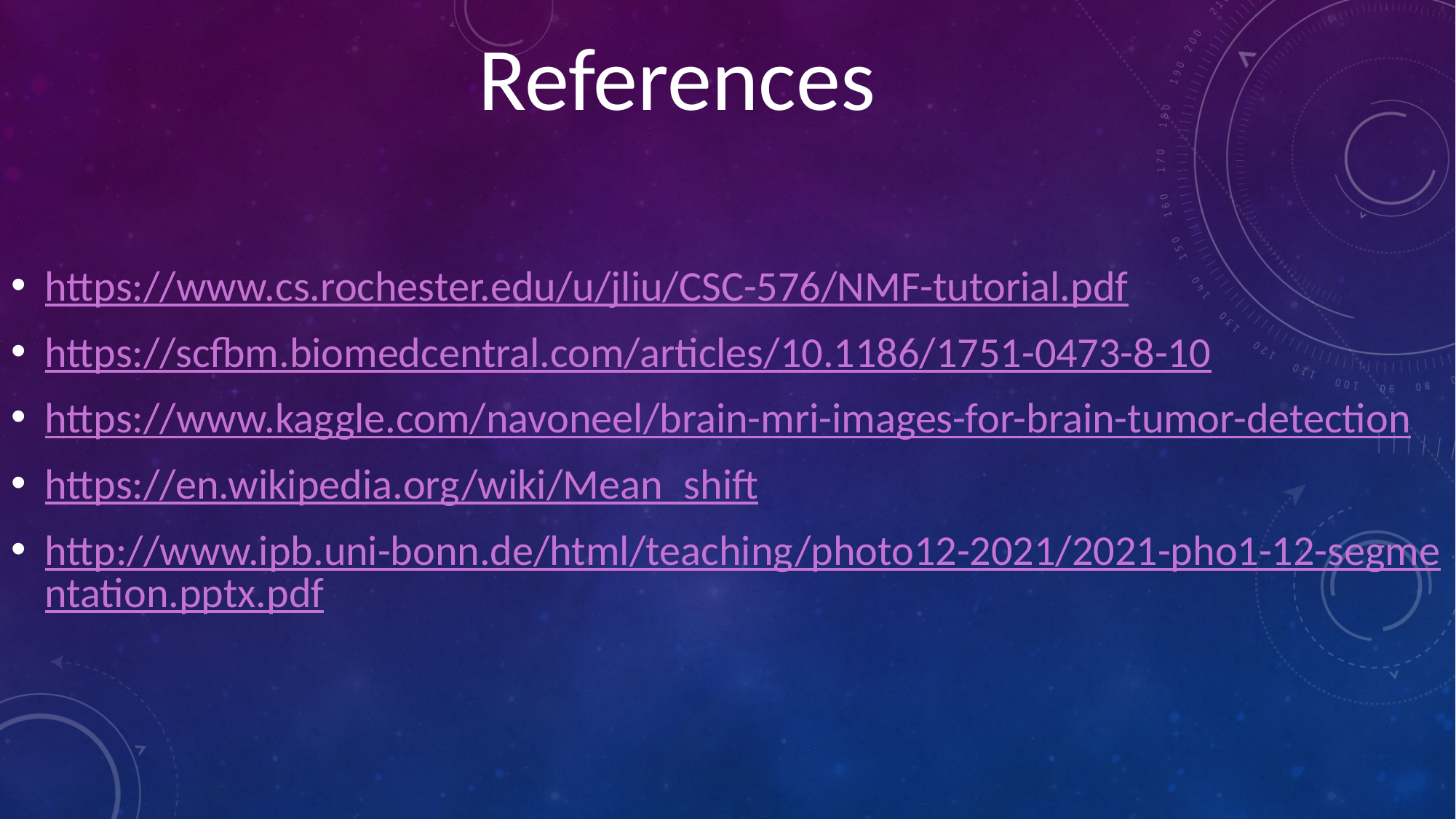

# References
https://www.cs.rochester.edu/u/jliu/CSC-576/NMF-tutorial.pdf
https://scfbm.biomedcentral.com/articles/10.1186/1751-0473-8-10
https://www.kaggle.com/navoneel/brain-mri-images-for-brain-tumor-detection
https://en.wikipedia.org/wiki/Mean_shift
http://www.ipb.uni-bonn.de/html/teaching/photo12-2021/2021-pho1-12-segmentation.pptx.pdf